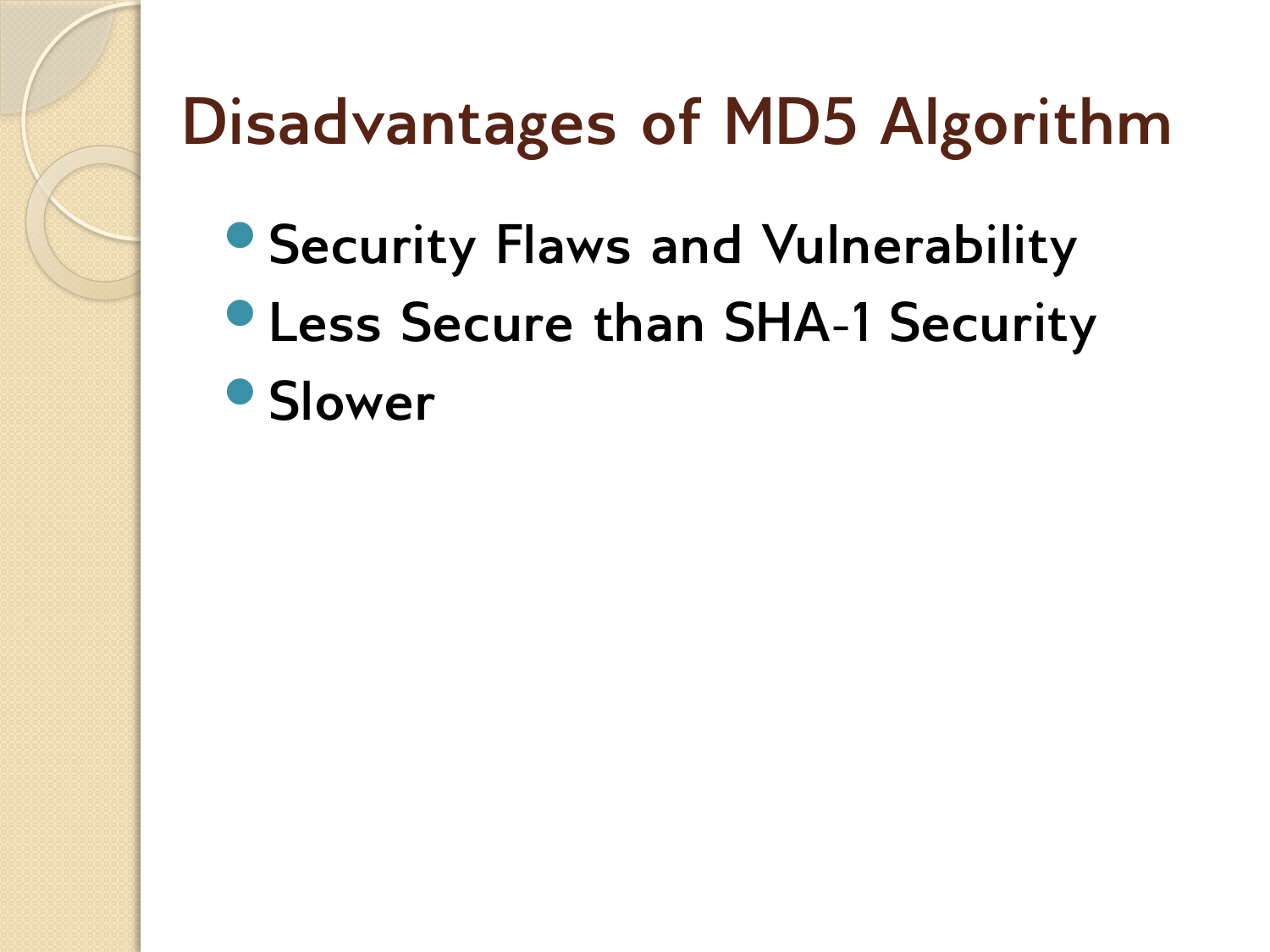

# Disadvantages of MD5 Algorithm
Security Flaws and Vulnerability
Less Secure than SHA-1 Security
Slower